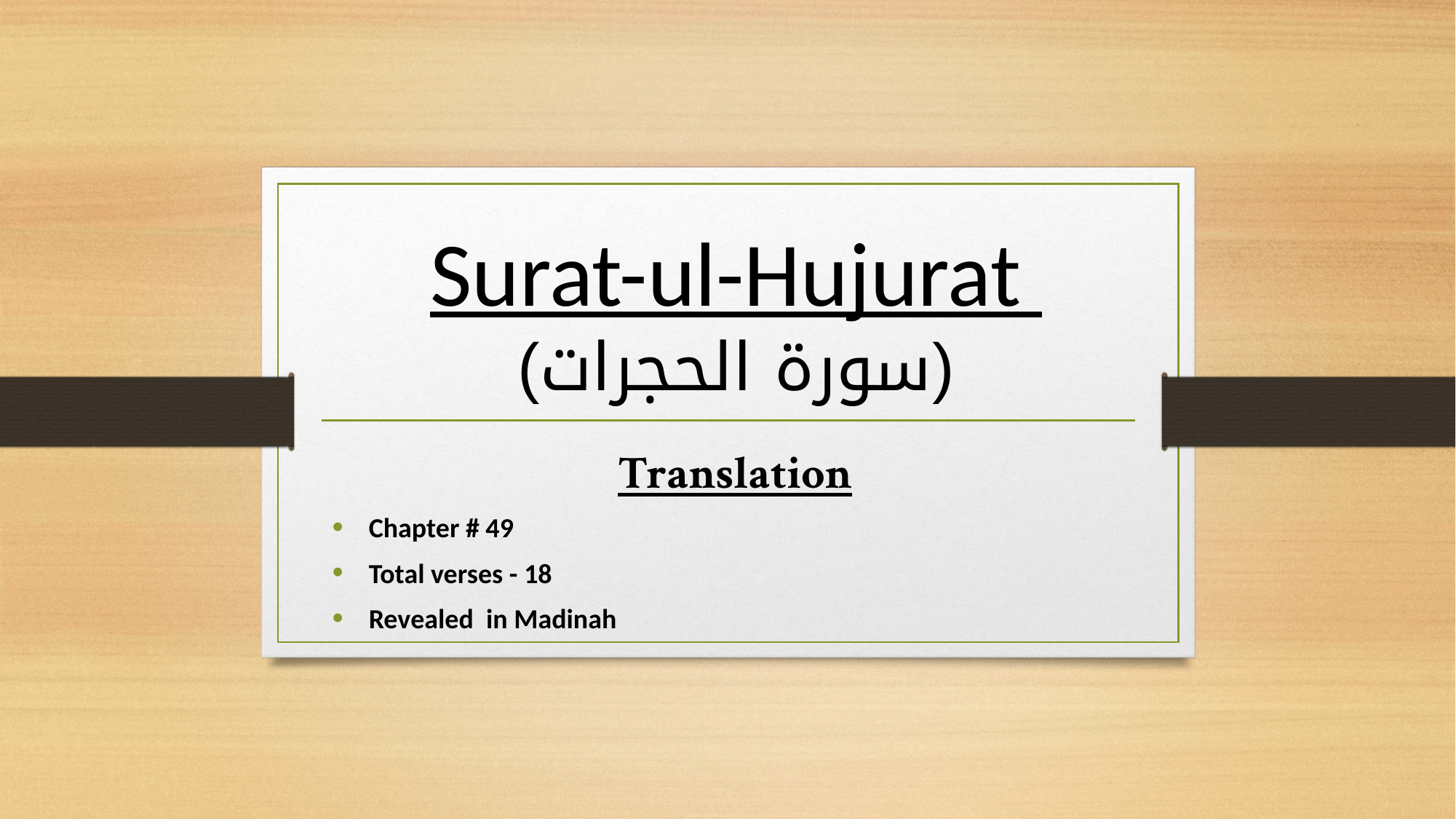

# Surat-ul-Hujurat (سورۃ الحجرات)
Translation
Chapter # 49
Total verses - 18
Revealed  in Madinah